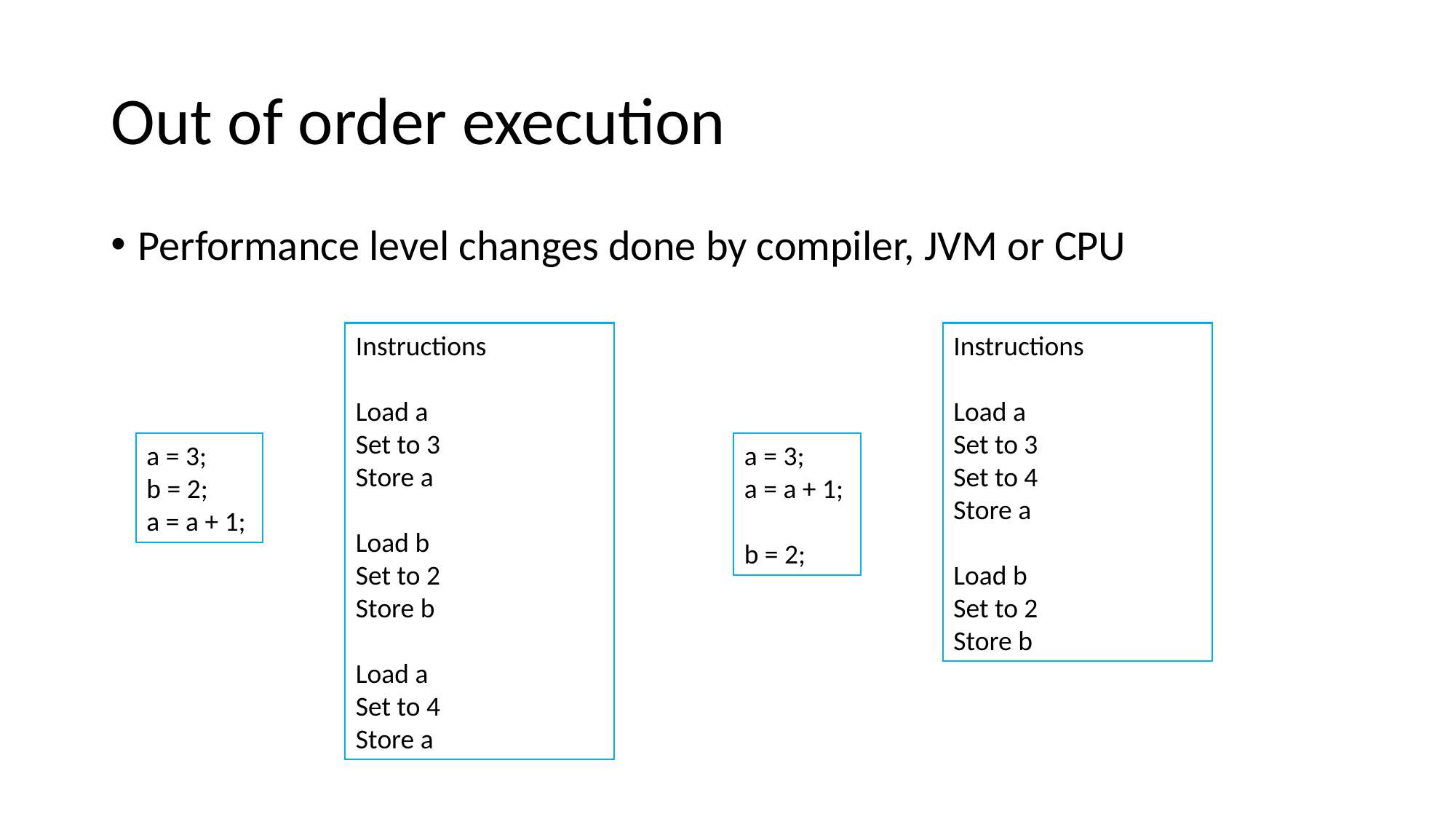

# Out of order execution
Performance level changes done by compiler, JVM or CPU
Instructions

Load a
Set to 3
Store a

Load b
Set to 2
Store b

Load a
Set to 4
Store a
Instructions

Load a
Set to 3
Set to 4
Store a

Load b
Set to 2
Store b
a = 3;
b = 2;
a = a + 1;
a = 3;
a = a + 1;

b = 2;